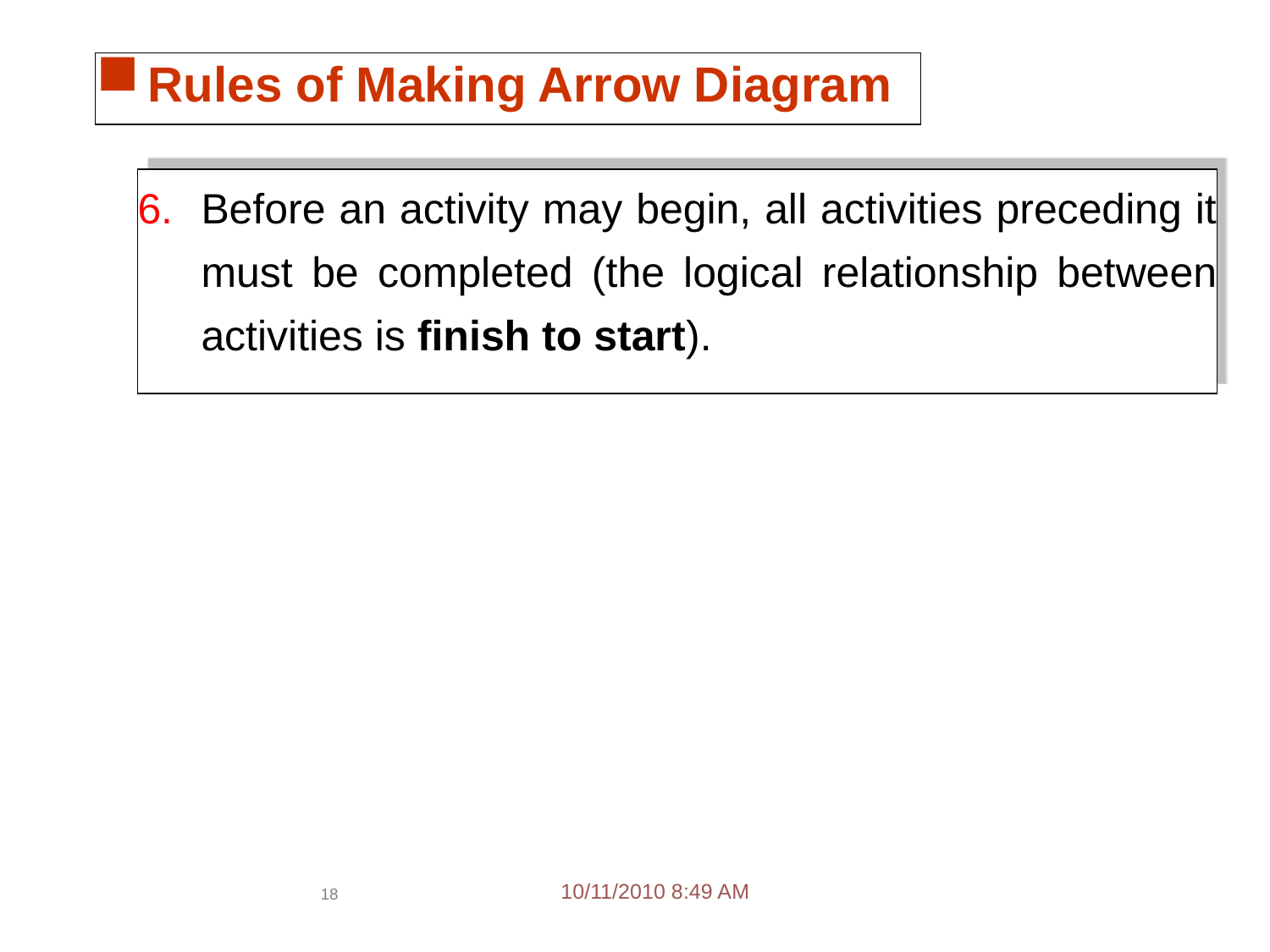

Rules of Making Arrow Diagram
Before an activity may begin, all activities preceding it must be completed (the logical relationship between activities is finish to start).

10/11/2010 8:49 AM
18